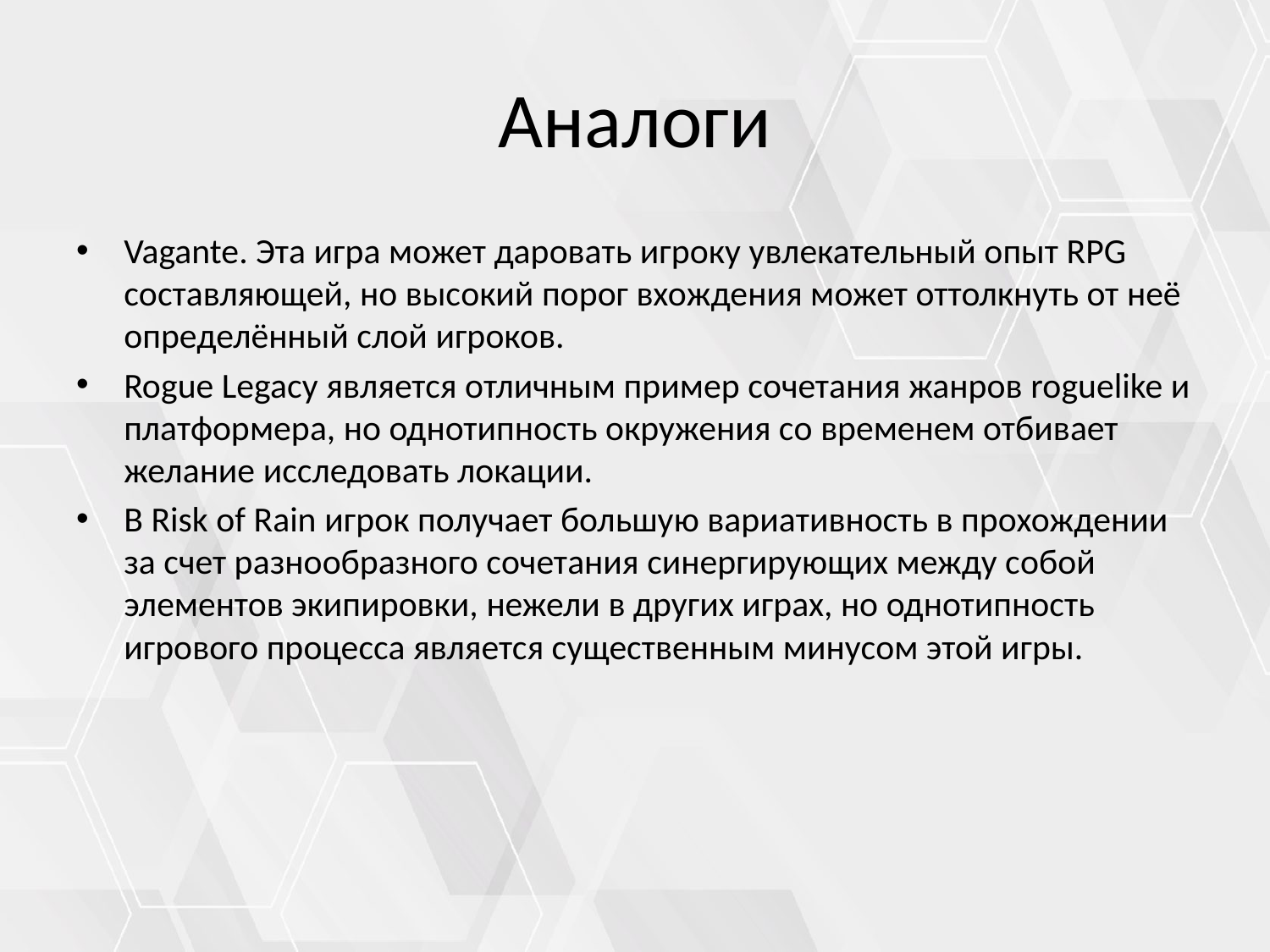

# Аналоги
Vagante. Эта игра может даровать игроку увлекательный опыт RPG составляющей, но высокий порог вхождения может оттолкнуть от неё определённый слой игроков.
Rogue Legacy является отличным пример сочетания жанров roguelike и платформера, но однотипность окружения со временем отбивает желание исследовать локации.
В Risk of Rain игрок получает большую вариативность в прохождении за счет разнообразного сочетания синергирующих между собой элементов экипировки, нежели в других играх, но однотипность игрового процесса является существенным минусом этой игры.